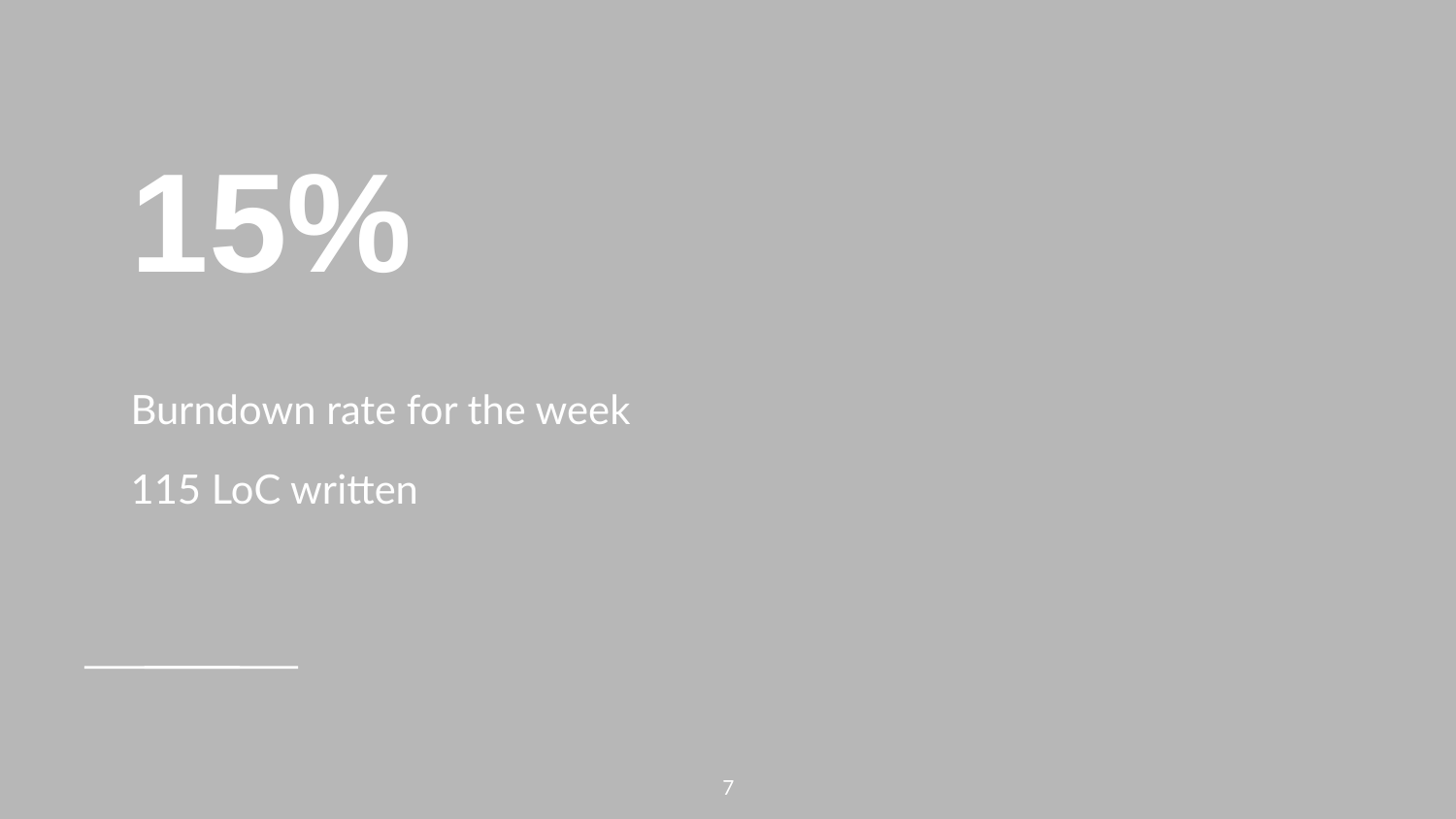

# 15%
Burndown rate for the week
115 LoC written
7